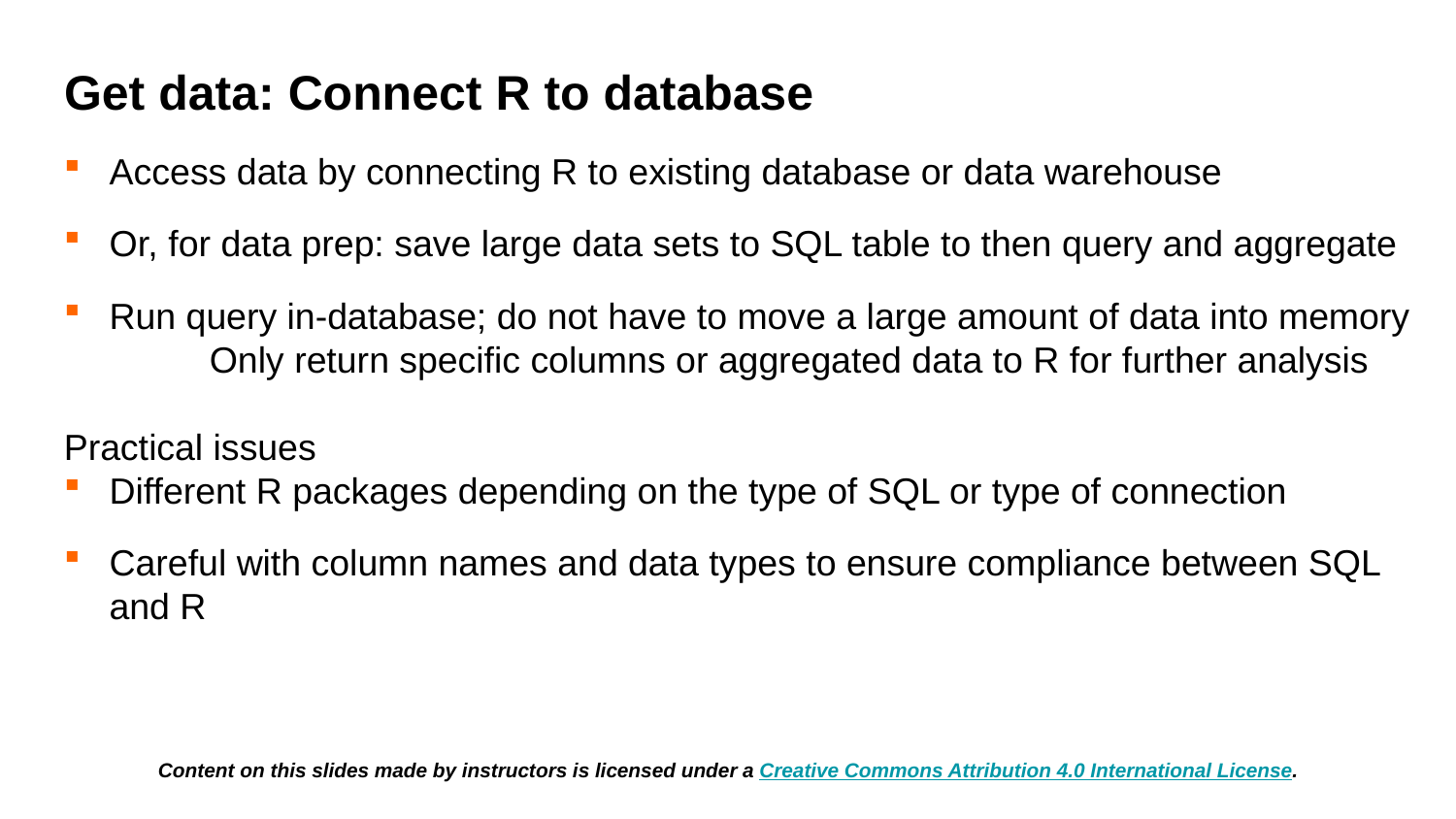

# Get data: Connect R to database
Access data by connecting R to existing database or data warehouse
Or, for data prep: save large data sets to SQL table to then query and aggregate
Run query in-database; do not have to move a large amount of data into memory
	Only return specific columns or aggregated data to R for further analysis

Practical issues
Different R packages depending on the type of SQL or type of connection
Careful with column names and data types to ensure compliance between SQL and R